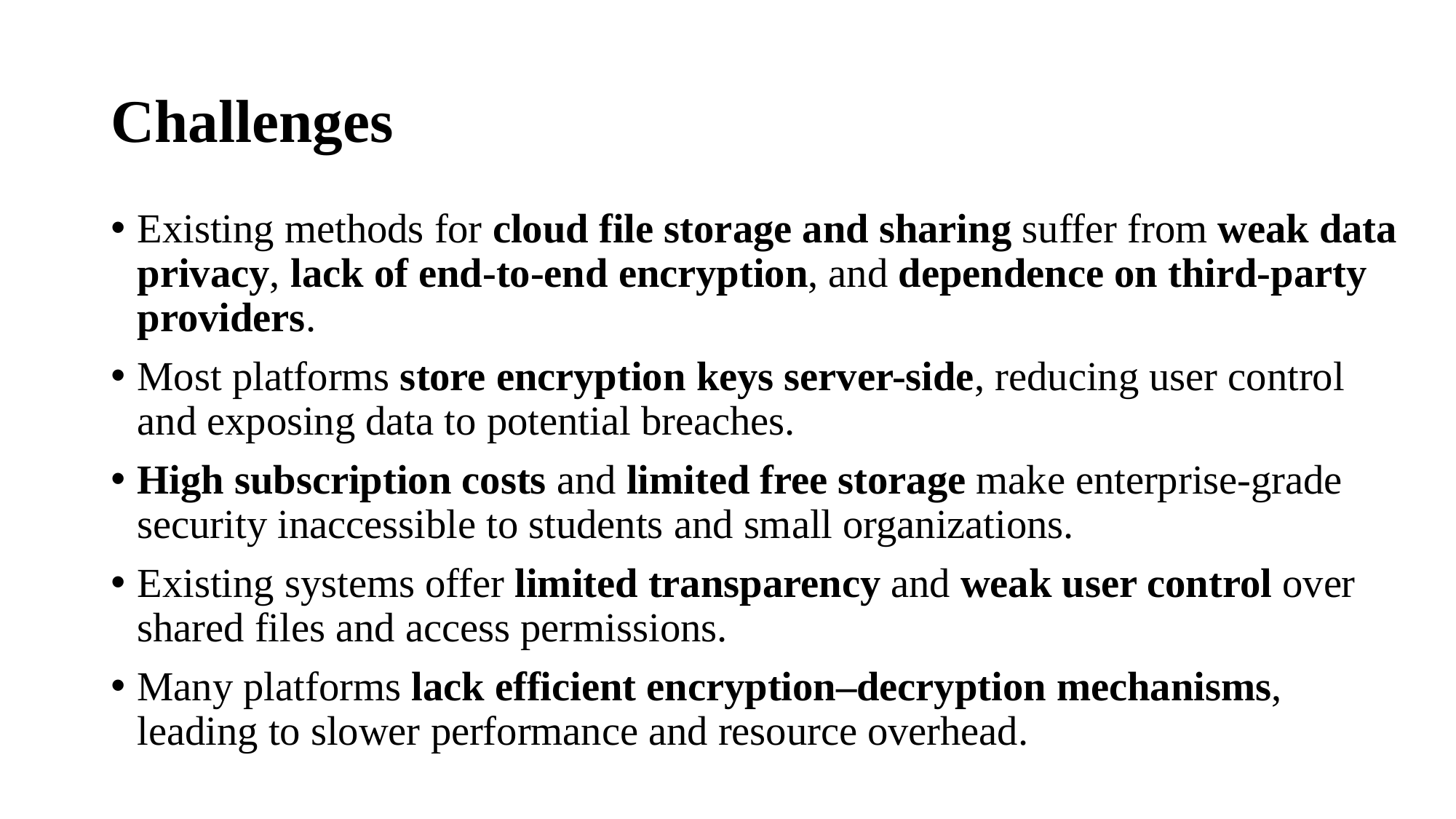

# Challenges
Existing methods for cloud file storage and sharing suffer from weak data privacy, lack of end-to-end encryption, and dependence on third-party providers.
Most platforms store encryption keys server-side, reducing user control and exposing data to potential breaches.
High subscription costs and limited free storage make enterprise-grade security inaccessible to students and small organizations.
Existing systems offer limited transparency and weak user control over shared files and access permissions.
Many platforms lack efficient encryption–decryption mechanisms, leading to slower performance and resource overhead.